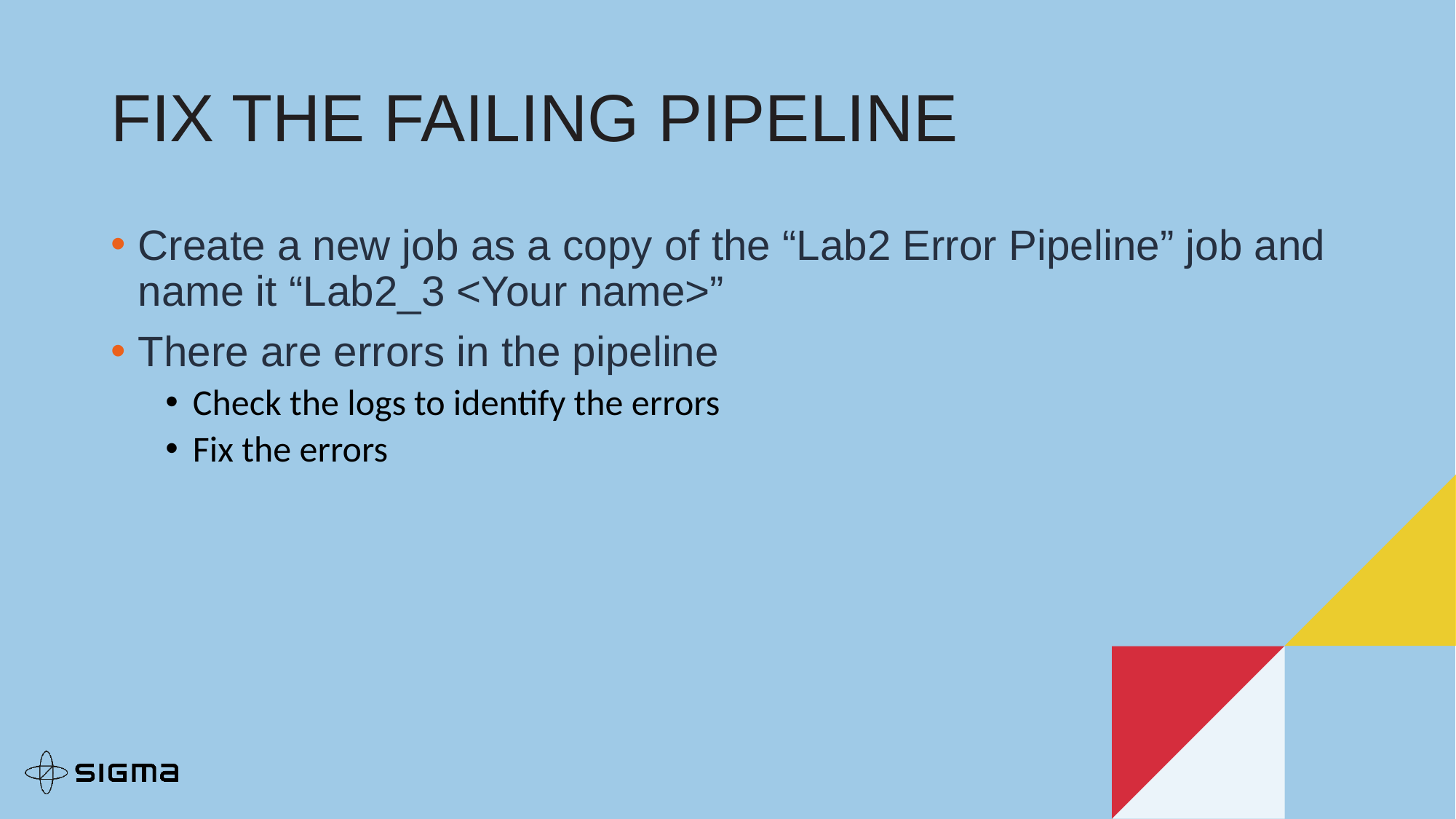

Fix the failing pipeline
Create a new job as a copy of the “Lab2 Error Pipeline” job and name it “Lab2_3 <Your name>”
There are errors in the pipeline
Check the logs to identify the errors
Fix the errors